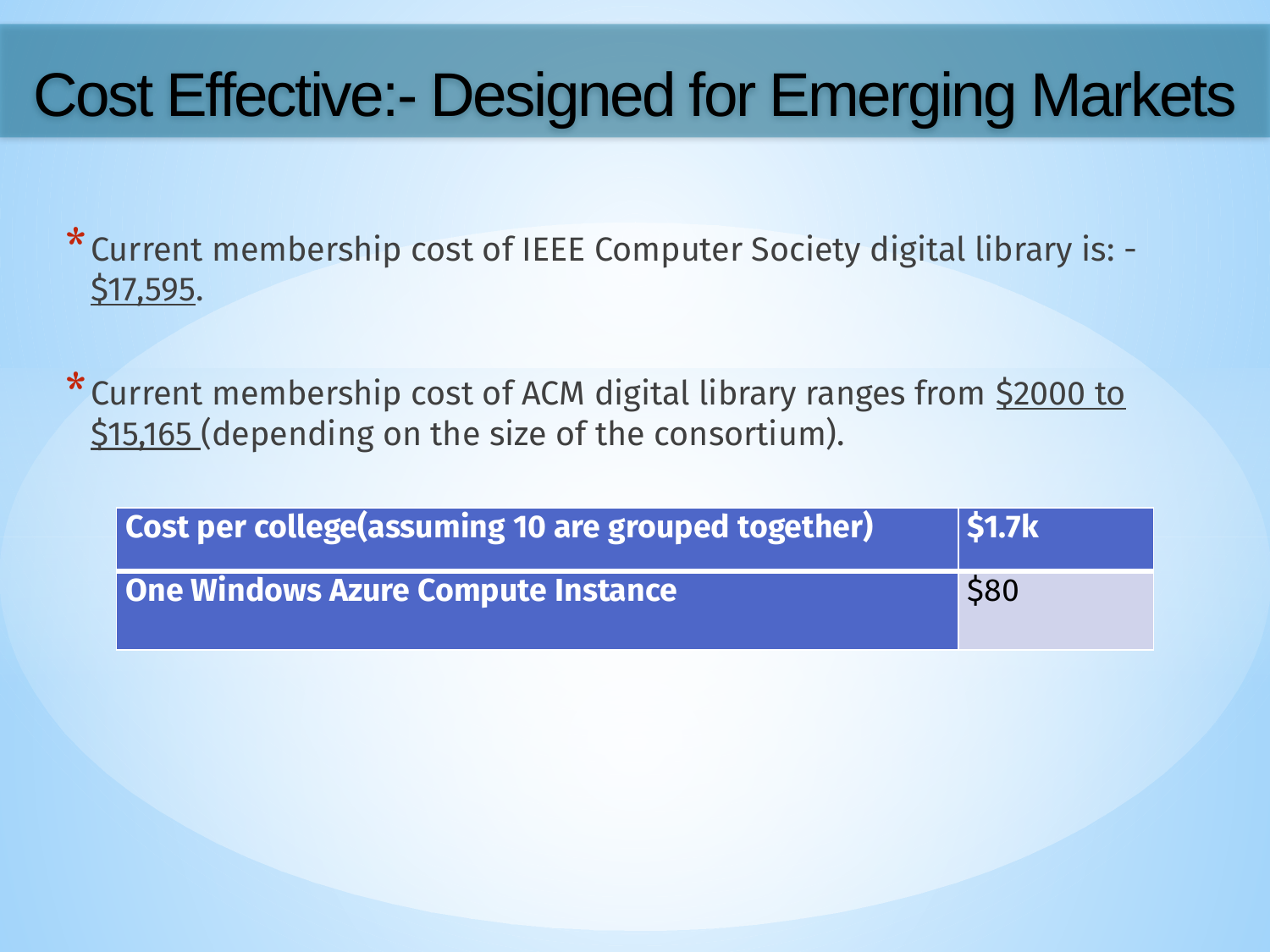

Cost Effective:- Designed for Emerging Markets

Current membership cost of IEEE Computer Society digital library is: - $17,595.

Current membership cost of ACM digital library ranges from $2000 to $15,165 (depending on the size of the consortium).

| Cost per college(assuming 10 are grouped together) | $1.7k |
| --- | --- |
| One Windows Azure Compute Instance | $80 |